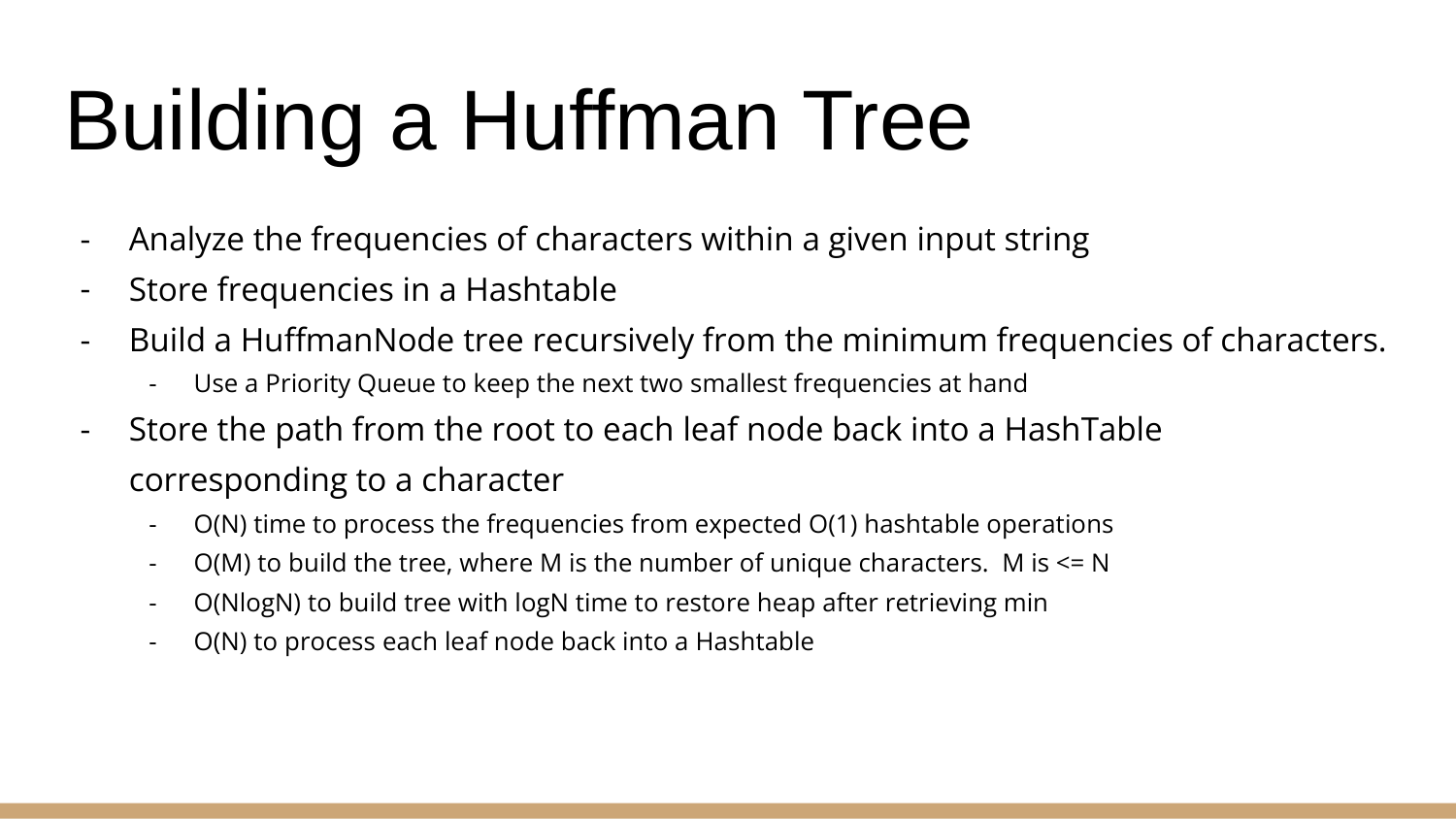

# Building a Huffman Tree
Analyze the frequencies of characters within a given input string
Store frequencies in a Hashtable
Build a HuffmanNode tree recursively from the minimum frequencies of characters.
Use a Priority Queue to keep the next two smallest frequencies at hand
Store the path from the root to each leaf node back into a HashTable corresponding to a character
O(N) time to process the frequencies from expected O(1) hashtable operations
O(M) to build the tree, where M is the number of unique characters.  M is <= N
O(NlogN) to build tree with logN time to restore heap after retrieving min
O(N) to process each leaf node back into a Hashtable